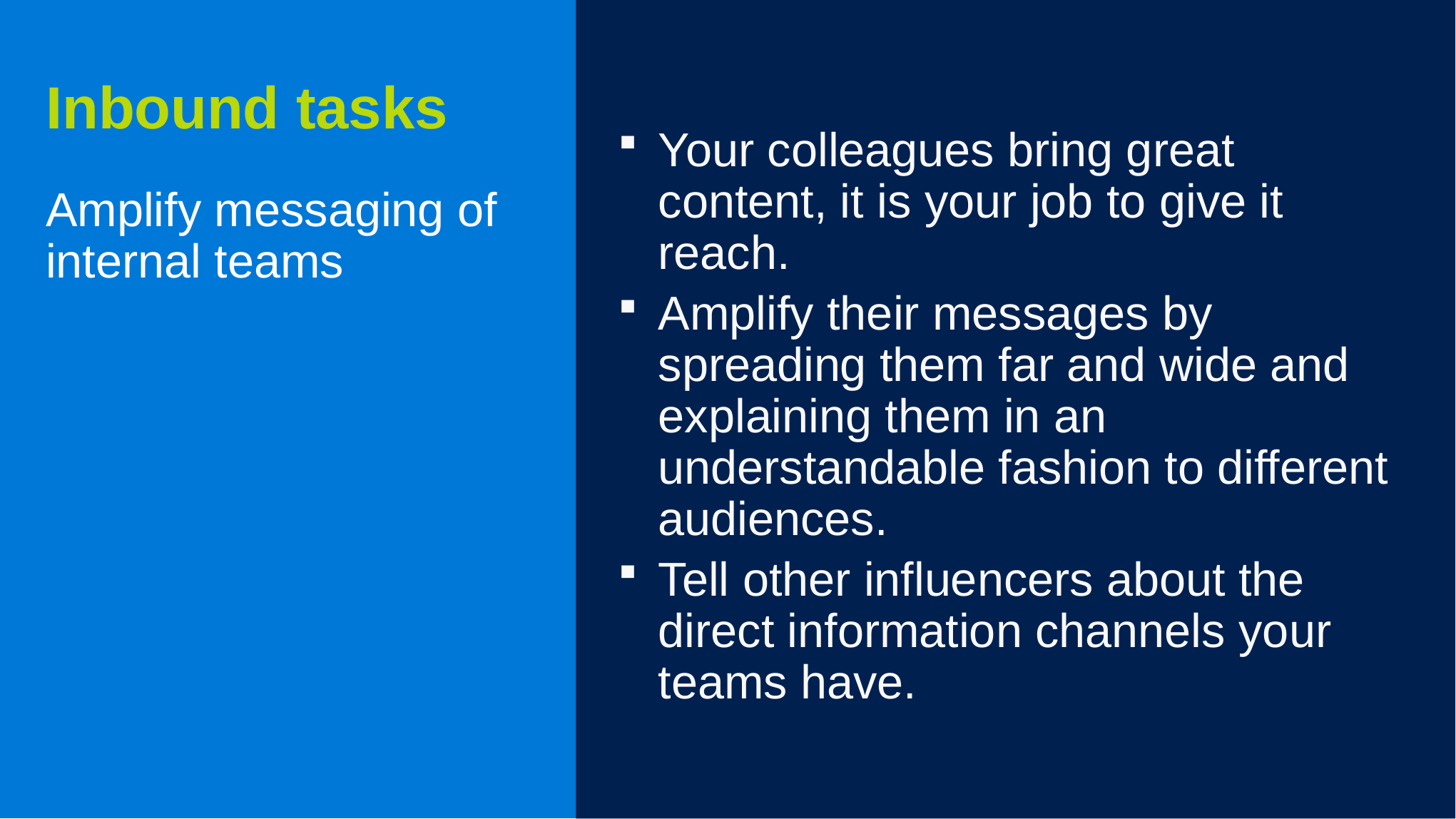

Your colleagues bring great content, it is your job to give it reach.
Amplify their messages by spreading them far and wide and explaining them in an understandable fashion to different audiences.
Tell other influencers about the direct information channels your teams have.
Inbound tasks
Amplify messaging of internal teams